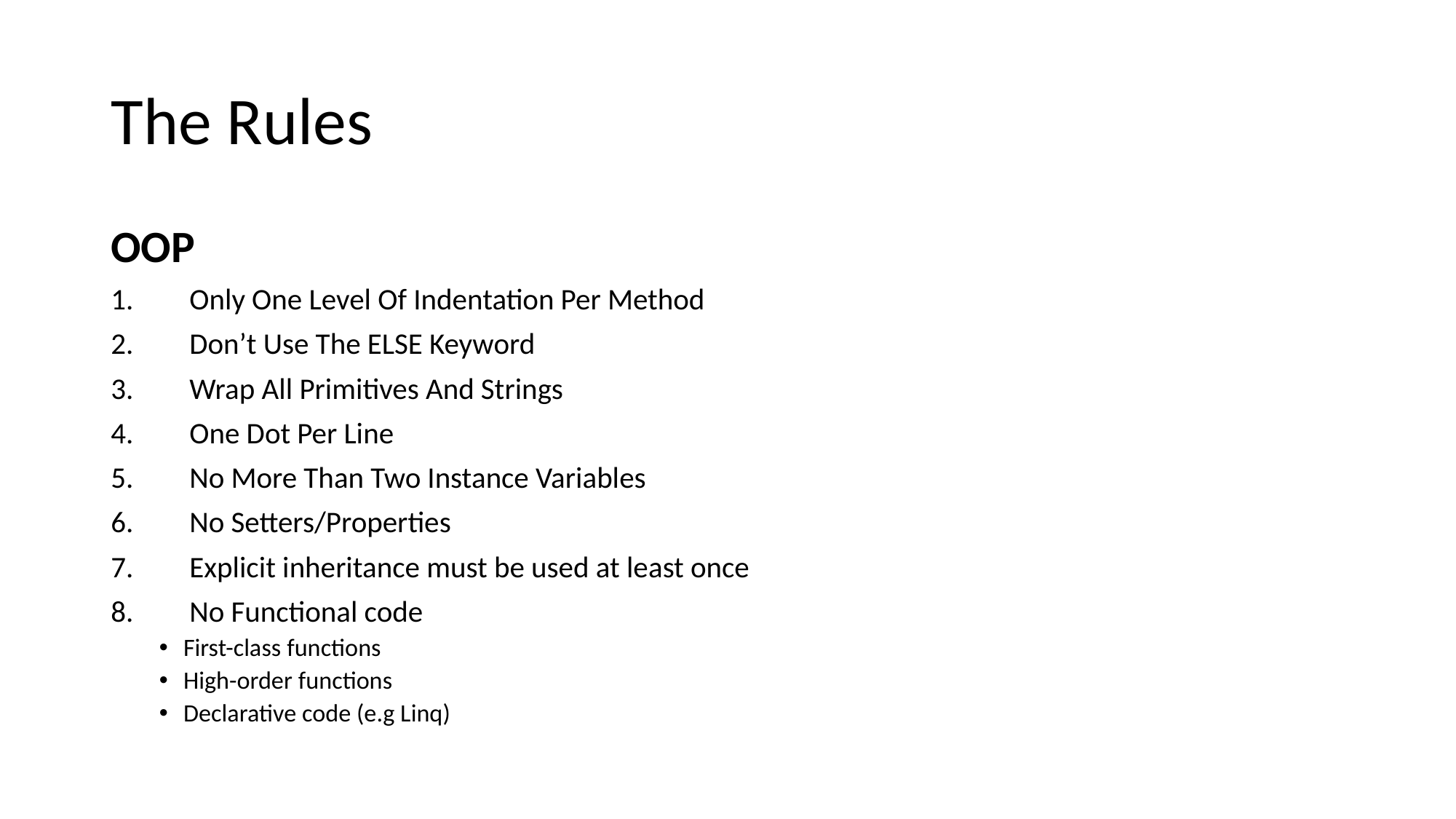

# The Rules
OOP
Only One Level Of Indentation Per Method
Don’t Use The ELSE Keyword
Wrap All Primitives And Strings
One Dot Per Line
No More Than Two Instance Variables
No Setters/Properties
Explicit inheritance must be used at least once
No Functional code
First-class functions
High-order functions
Declarative code (e.g Linq)